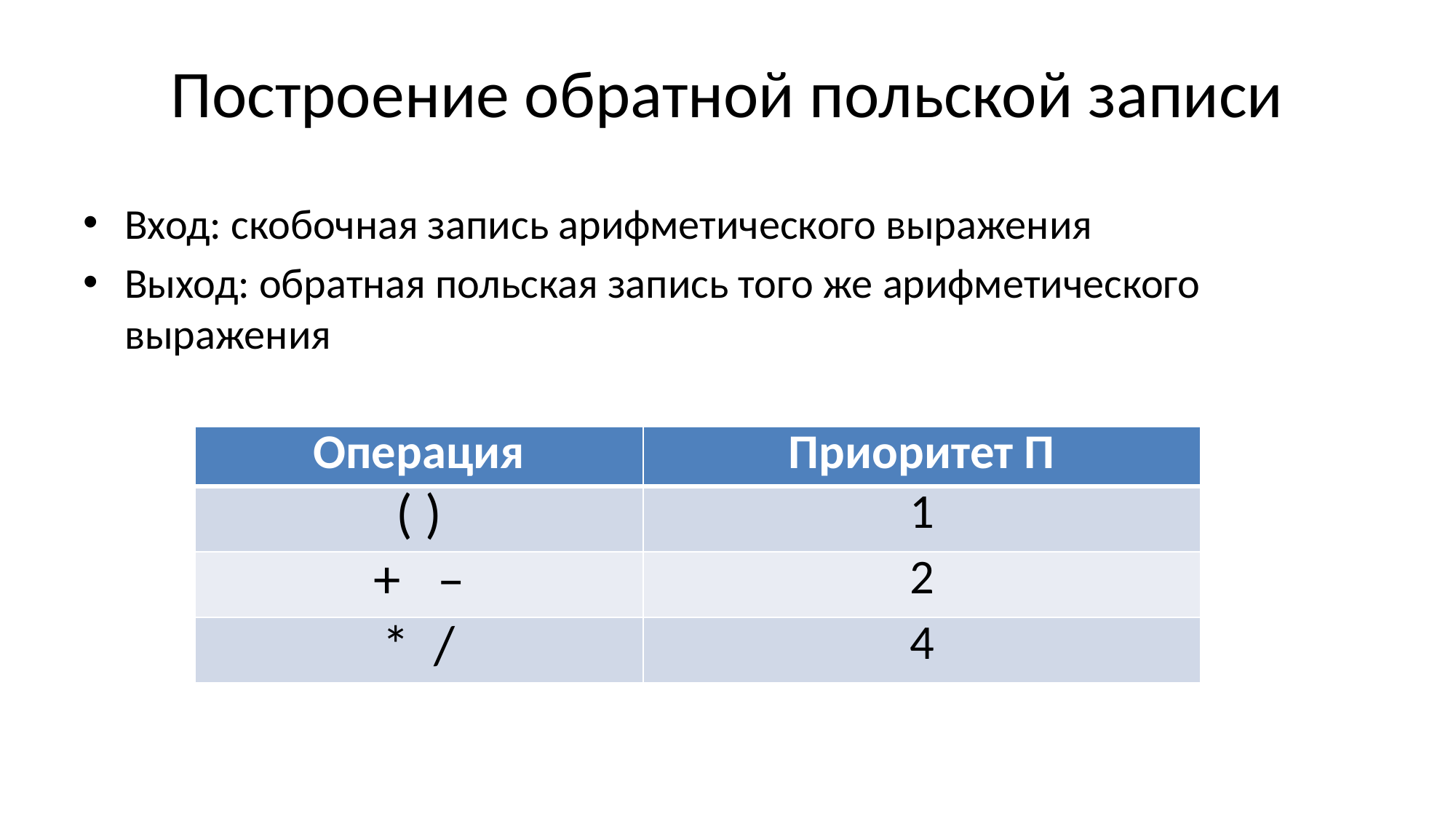

# Построение обратной польской записи
Вход: скобочная запись арифметического выражения
Выход: обратная польская запись того же арифметического выражения

| Операция | Приоритет П |
| --- | --- |
| ( ) | 1 |
| + – | 2 |
| \* / | 4 |